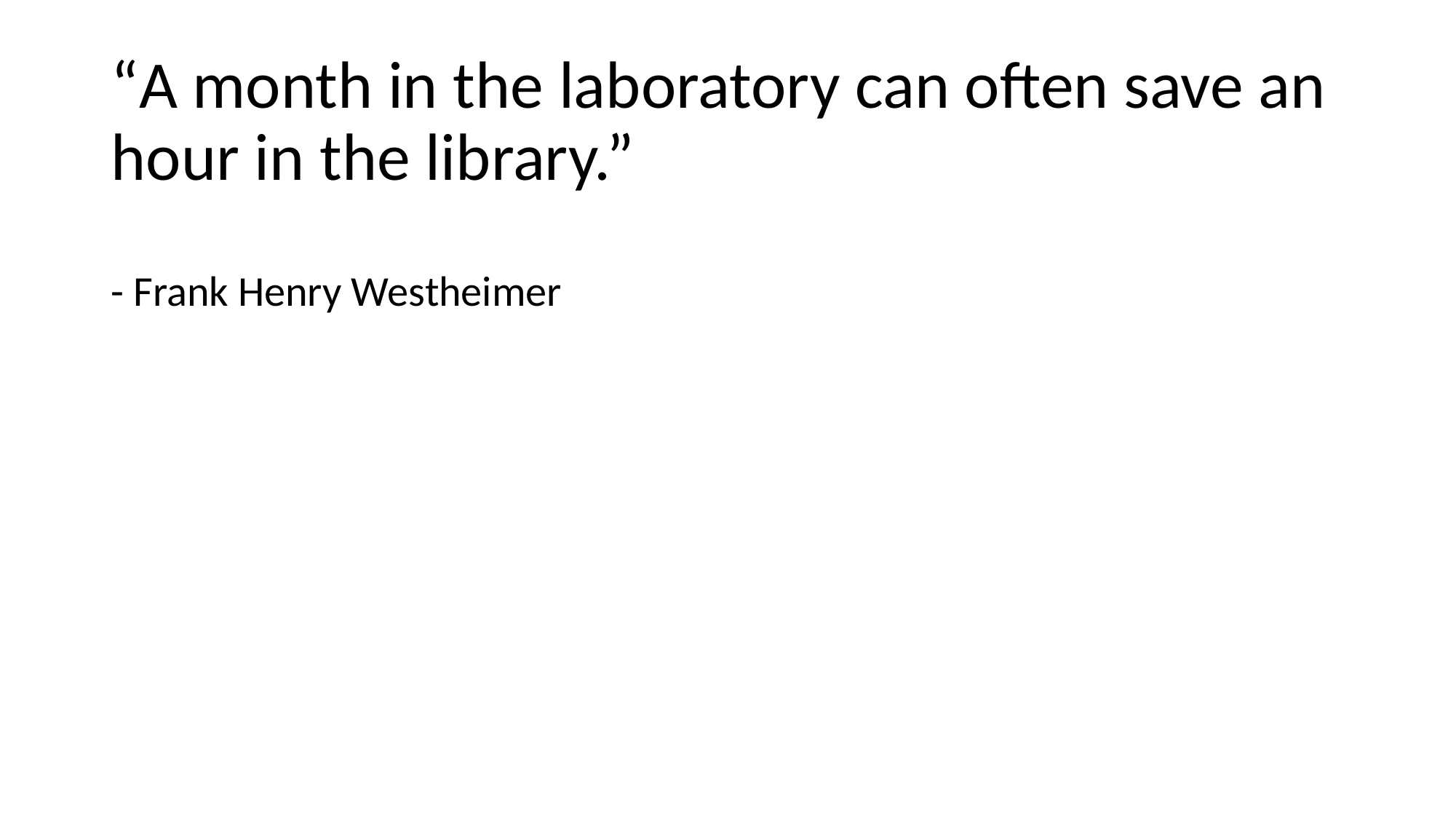

# “A month in the laboratory can often save an hour in the library.”
- Frank Henry Westheimer